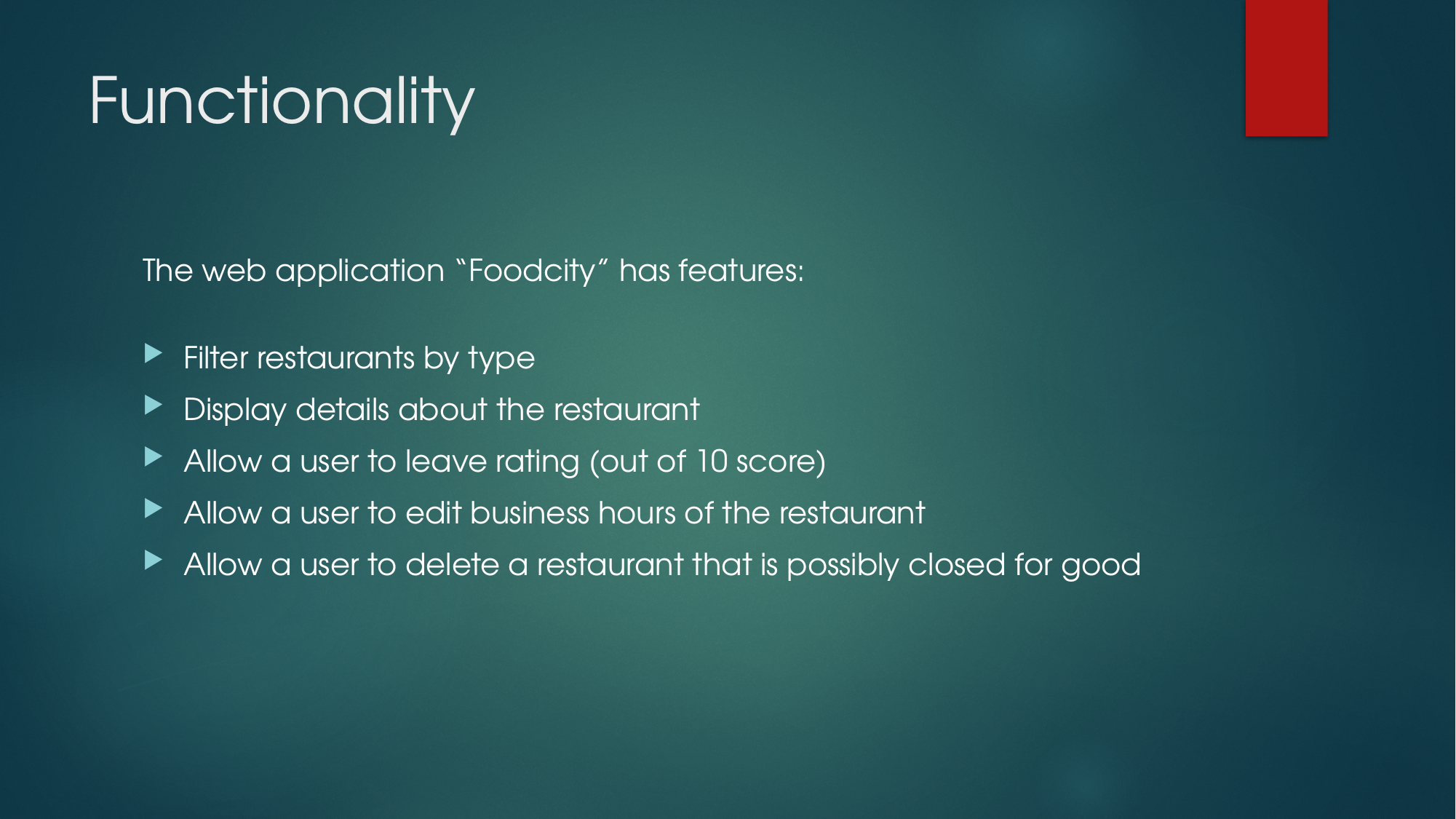

# Functionality
The web application “Foodcity” has features:
Filter restaurants by type
Display details about the restaurant
Allow a user to leave rating (out of 10 score)
Allow a user to edit business hours of the restaurant
Allow a user to delete a restaurant that is possibly closed for good